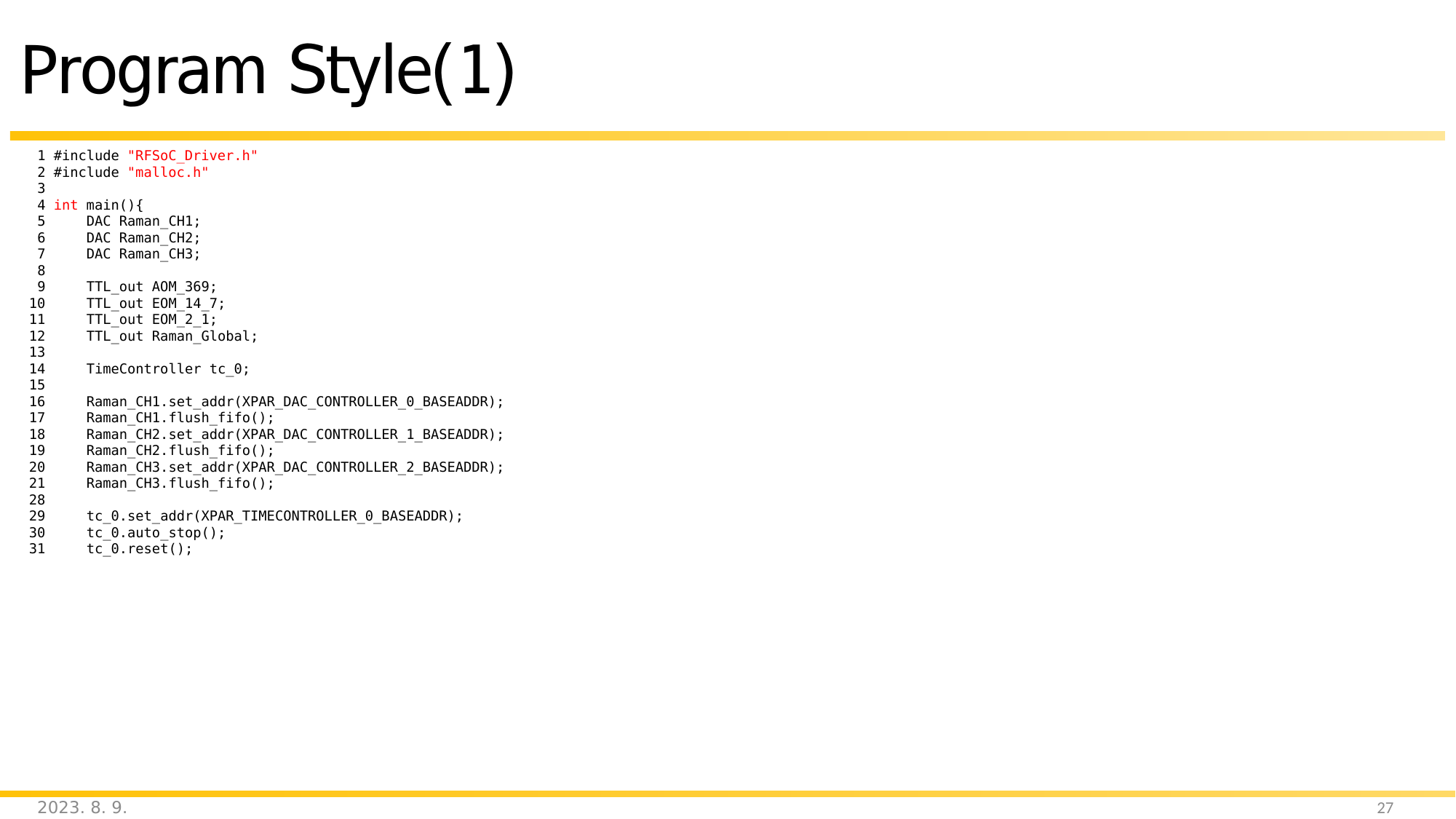

# Program Style(1)
  1 #include "RFSoC_Driver.h"
  2 #include "malloc.h"
  3
  4 int main(){
  5     DAC Raman_CH1;
  6     DAC Raman_CH2;
  7     DAC Raman_CH3;
  8
  9     TTL_out AOM_369;
 10     TTL_out EOM_14_7;
 11     TTL_out EOM_2_1;
 12     TTL_out Raman_Global;
 13
 14     TimeController tc_0;
 15
 16     Raman_CH1.set_addr(XPAR_DAC_CONTROLLER_0_BASEADDR);
 17     Raman_CH1.flush_fifo();
 18     Raman_CH2.set_addr(XPAR_DAC_CONTROLLER_1_BASEADDR);
 19     Raman_CH2.flush_fifo();
 20     Raman_CH3.set_addr(XPAR_DAC_CONTROLLER_2_BASEADDR);
 21     Raman_CH3.flush_fifo();
 28
 29     tc_0.set_addr(XPAR_TIMECONTROLLER_0_BASEADDR);
 30     tc_0.auto_stop();
 31     tc_0.reset();

2023. 8. 9.
27